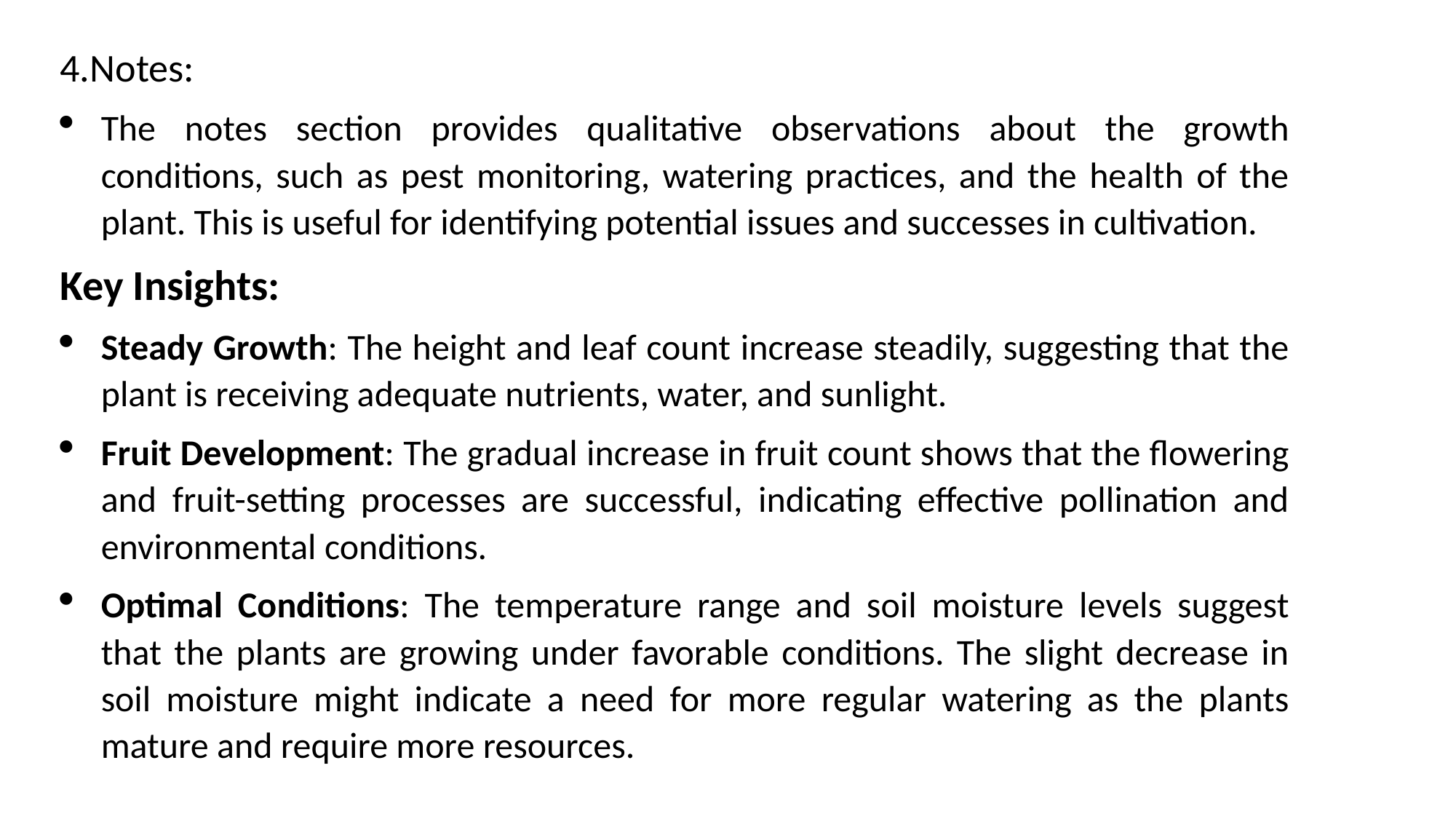

4.Notes:
The notes section provides qualitative observations about the growth conditions, such as pest monitoring, watering practices, and the health of the plant. This is useful for identifying potential issues and successes in cultivation.
Key Insights:
Steady Growth: The height and leaf count increase steadily, suggesting that the plant is receiving adequate nutrients, water, and sunlight.
Fruit Development: The gradual increase in fruit count shows that the flowering and fruit-setting processes are successful, indicating effective pollination and environmental conditions.
Optimal Conditions: The temperature range and soil moisture levels suggest that the plants are growing under favorable conditions. The slight decrease in soil moisture might indicate a need for more regular watering as the plants mature and require more resources.